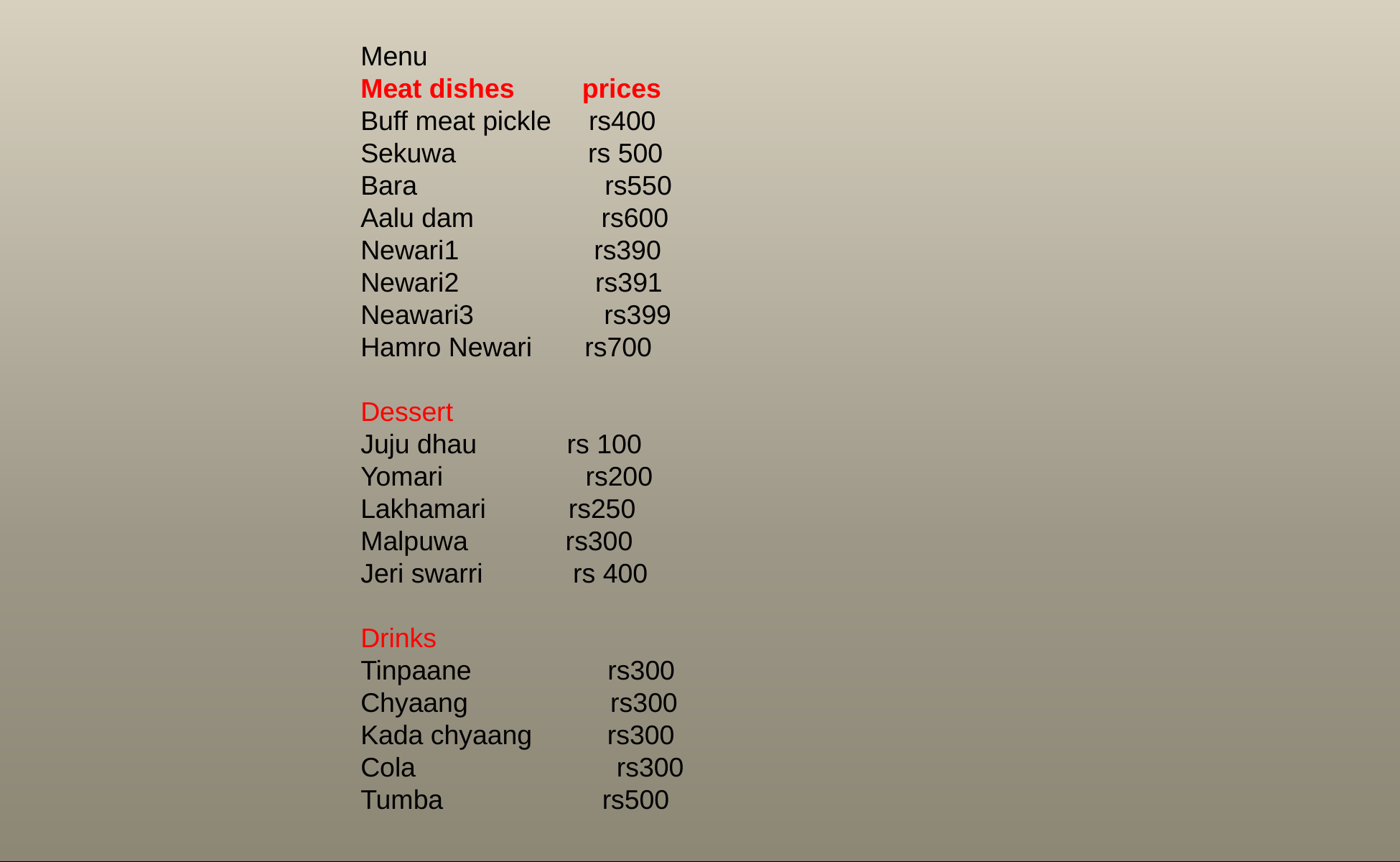

Menu
Meat dishes         prices
Buff meat pickle     rs400
Sekuwa         　    rs 500
Bara                　　rs550
Aalu dam          　  rs600
Newari1           　  rs390
Newari2            　 rs391
Neawari3            　rs399
Hamro Newari       rs700

Dessert
Juju dhau            rs 100
Yomari            　  rs200
Lakhamari           rs250
Malpuwa             rs300
Jeri swarri            rs 400

Drinks
Tinpaane            　 rs300
Chyaang            　  rs300
Kada chyaang          rs300
Cola                 　　 rs300
Tumba               　 rs500